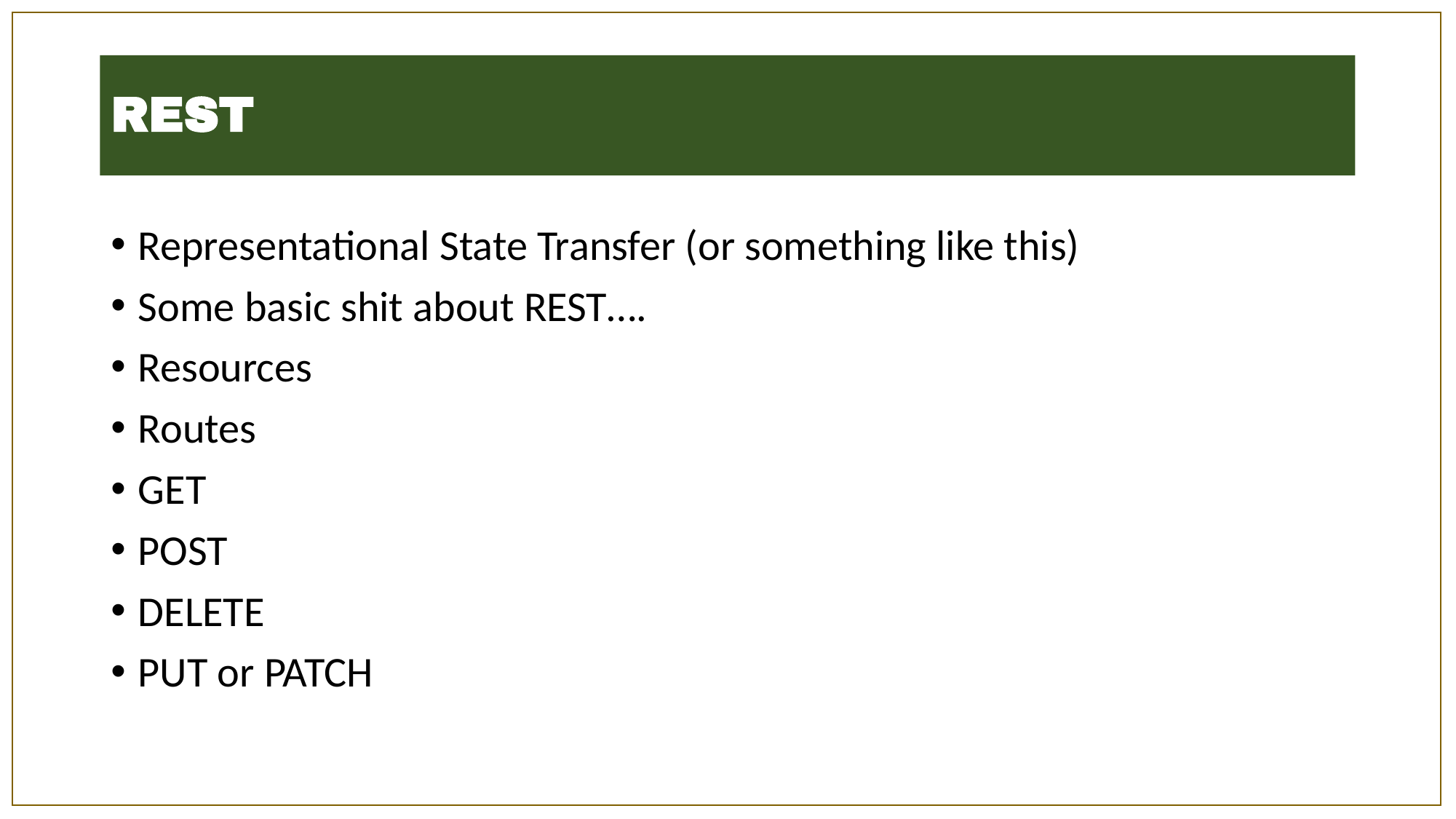

# REST
Representational State Transfer (or something like this)
Some basic shit about REST….
Resources
Routes
GET
POST
DELETE
PUT or PATCH